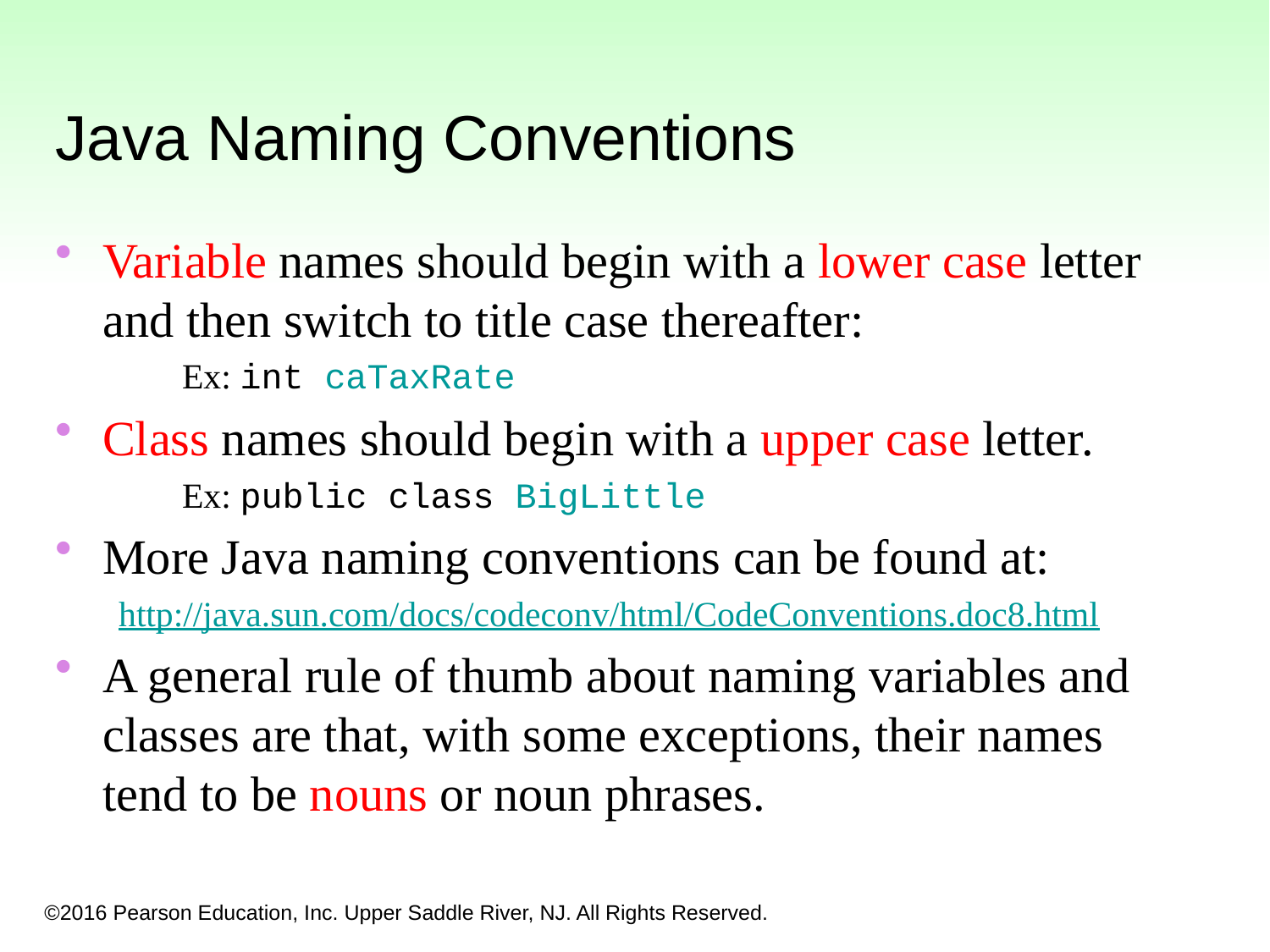

Java Naming Conventions
Variable names should begin with a lower case letter and then switch to title case thereafter:
Ex: int caTaxRate
Class names should begin with a upper case letter.
Ex: public class BigLittle
More Java naming conventions can be found at:
http://java.sun.com/docs/codeconv/html/CodeConventions.doc8.html
A general rule of thumb about naming variables and classes are that, with some exceptions, their names tend to be nouns or noun phrases.